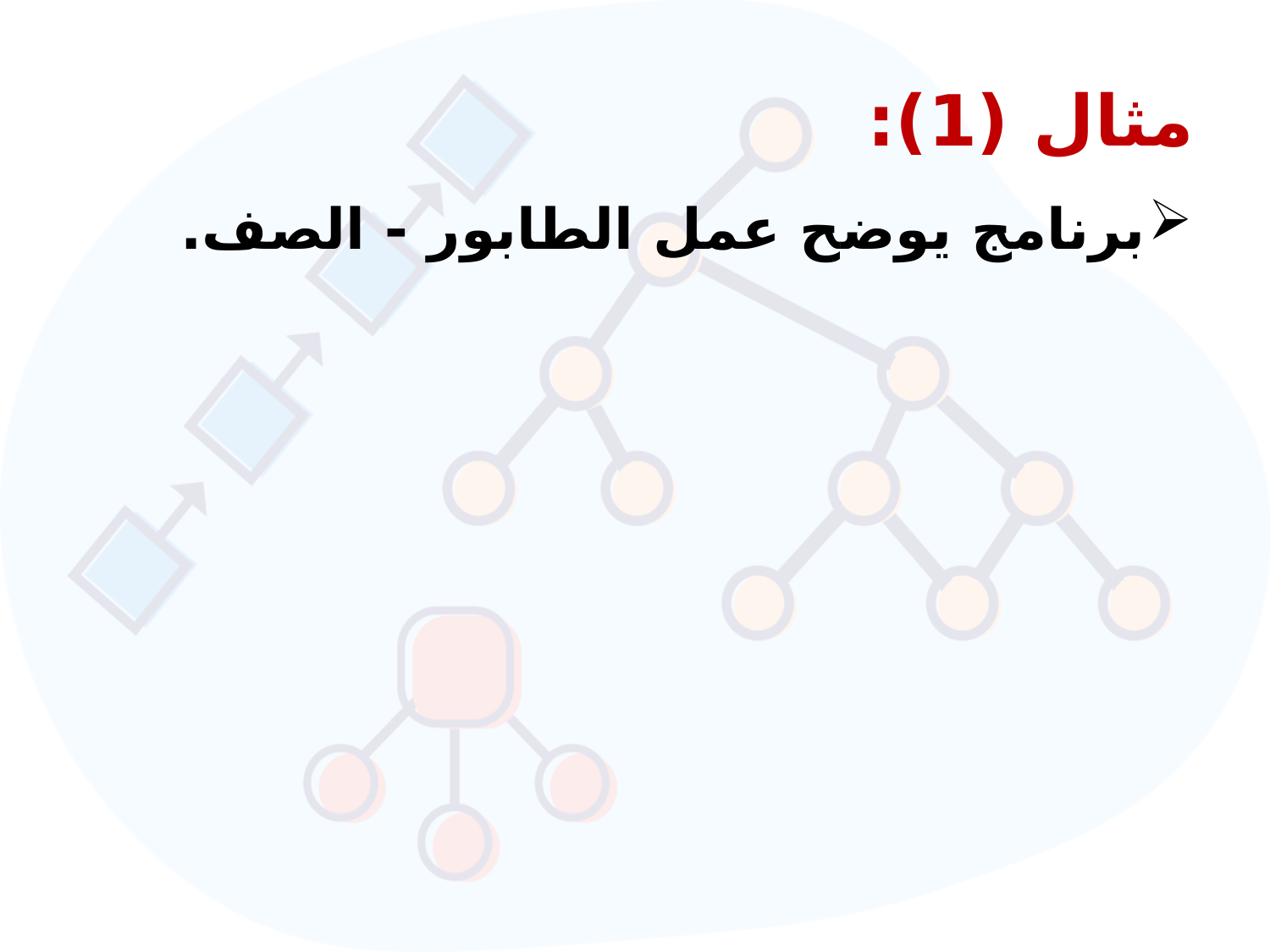

# مثال (1):
برنامج يوضح عمل الطابور - الصف.